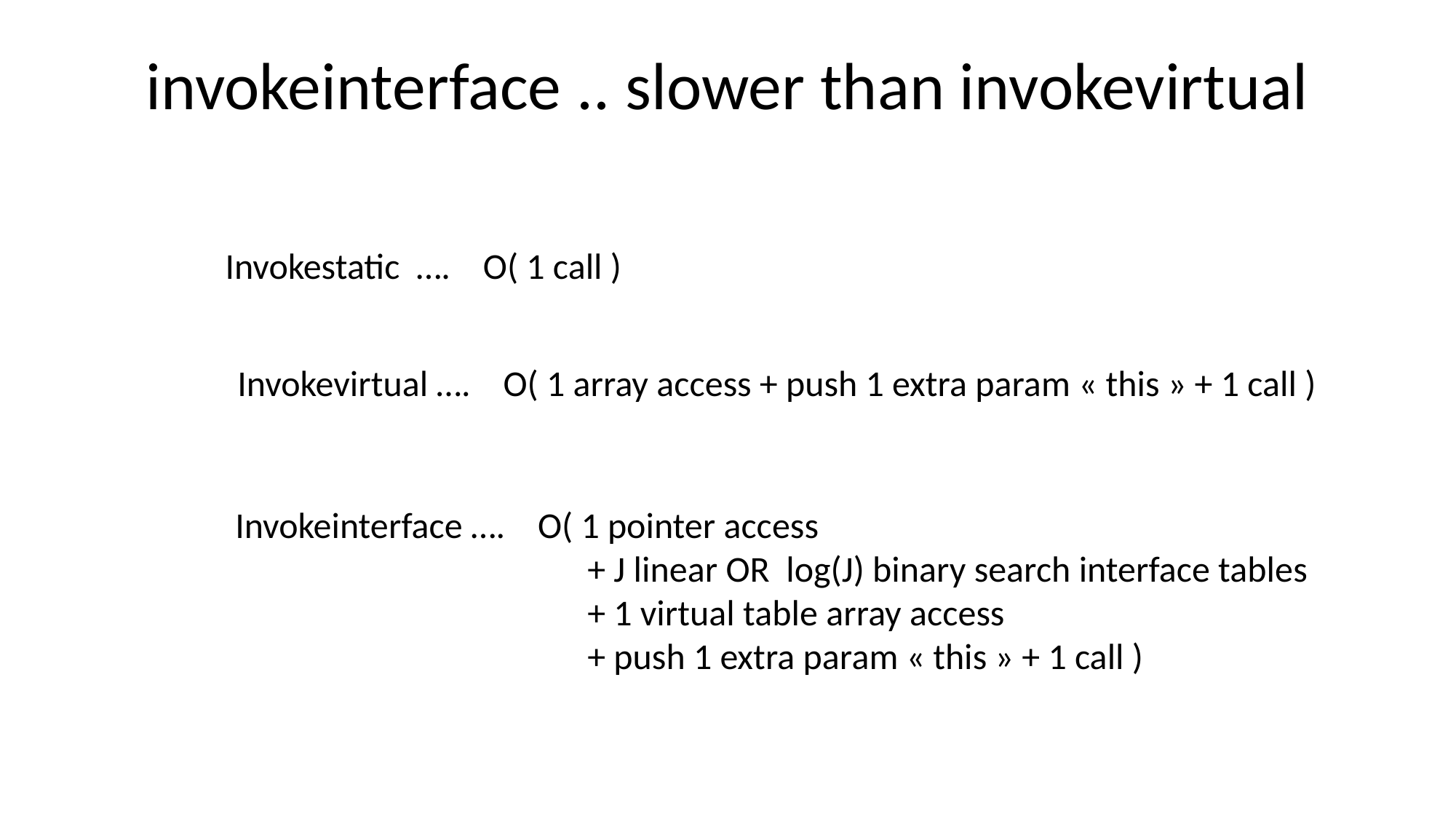

# invokeinterface .. slower than invokevirtual
Invokestatic  ….    O( 1 call )
Invokevirtual ….    O( 1 array access + push 1 extra param « this » + 1 call )
Invokeinterface ….    O( 1 pointer access
                                           + J linear OR  log(J) binary search interface tables
                                           + 1 virtual table array access
                                           + push 1 extra param « this » + 1 call )